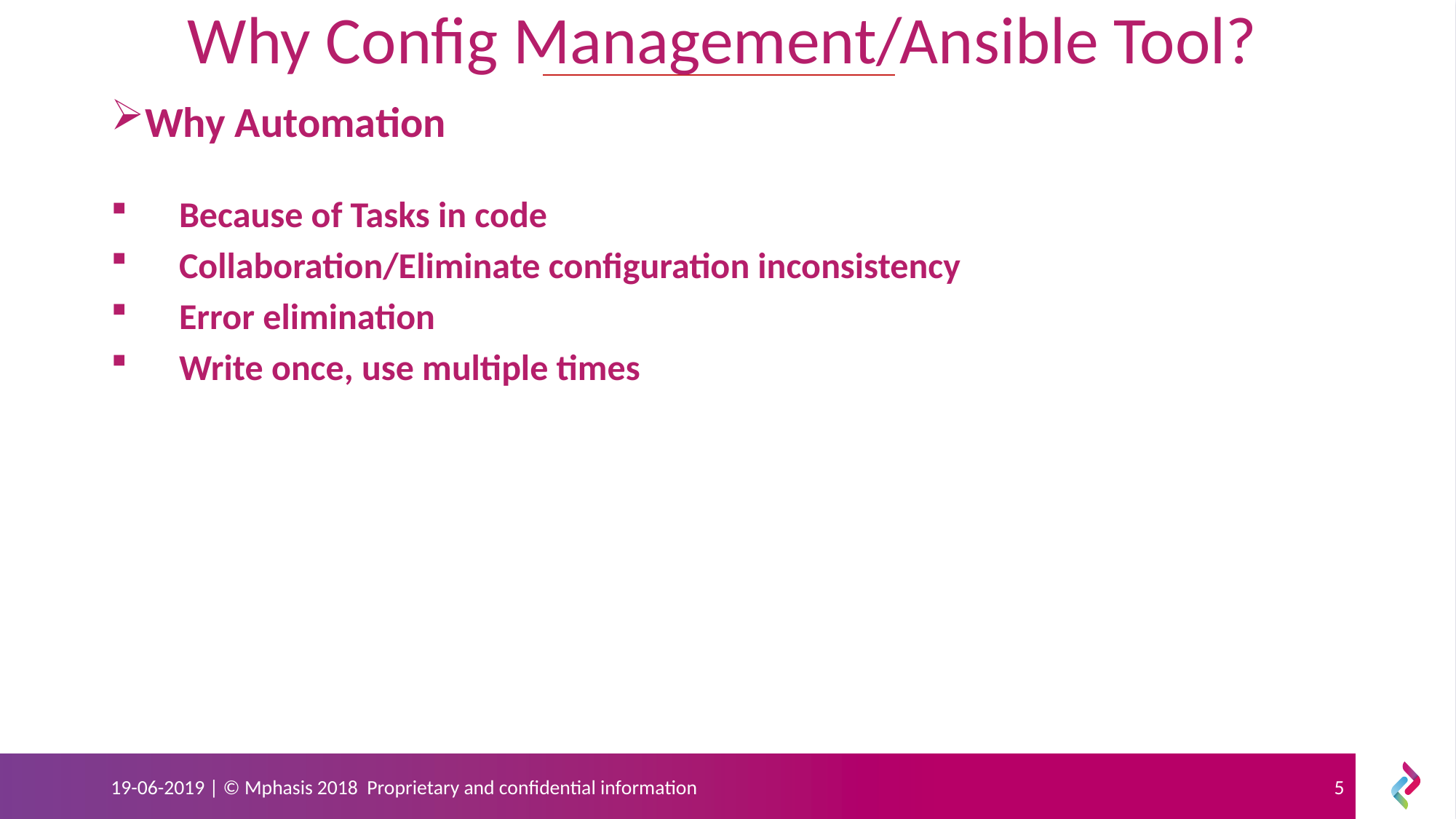

Why Config Management/Ansible Tool?

Why Automation

Because of Tasks in code
Collaboration/Eliminate configuration inconsistency
Error elimination
Write once, use multiple times

19-06-2019 | © Mphasis 2018  Proprietary and confidential information
5